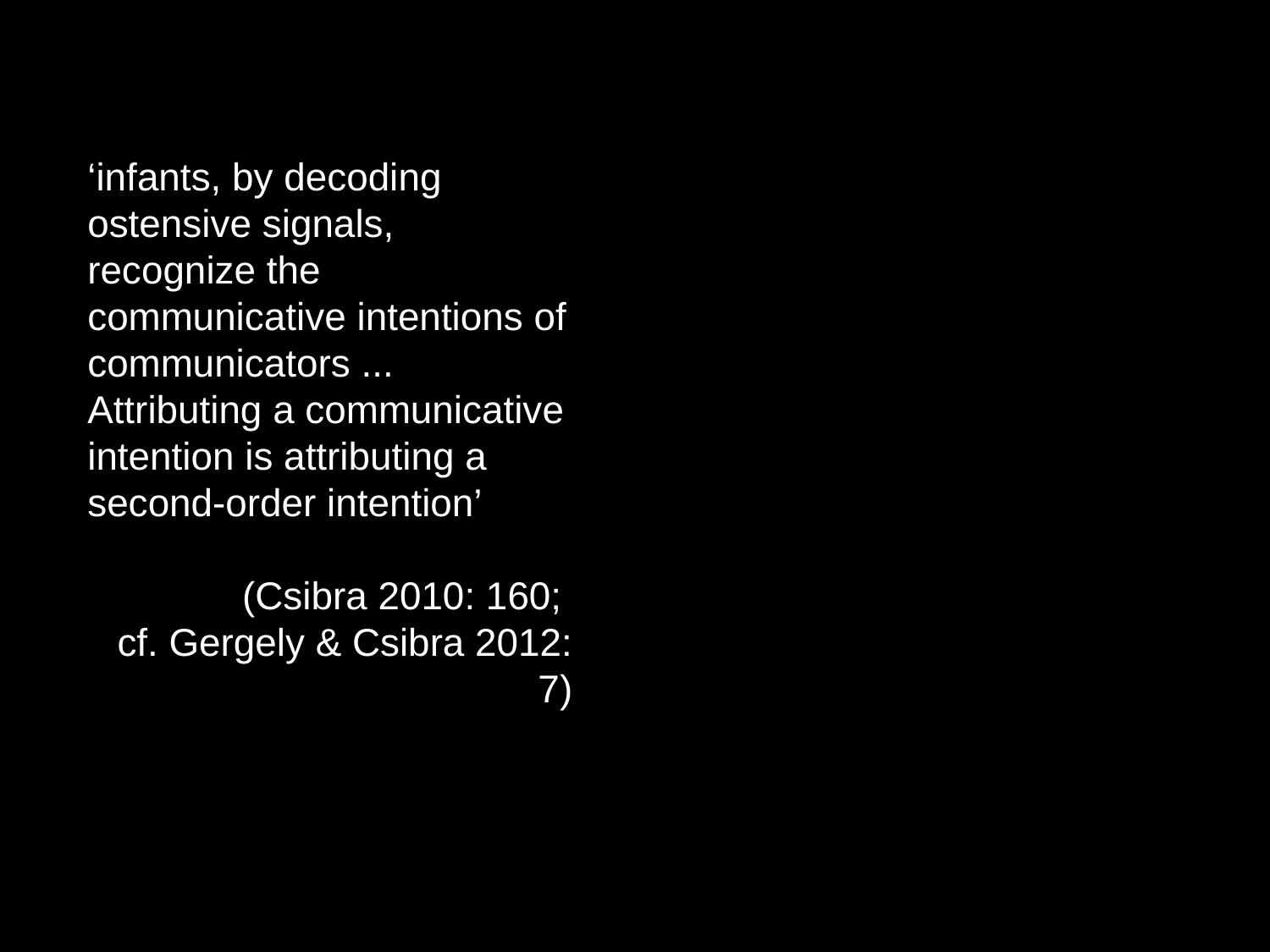

‘infants, by decoding ostensive signals, recognize the communicative intentions of communicators ... Attributing a communicative intention is attributing a second-order intention’

(Csibra 2010: 160;
cf. Gergely & Csibra 2012: 7)